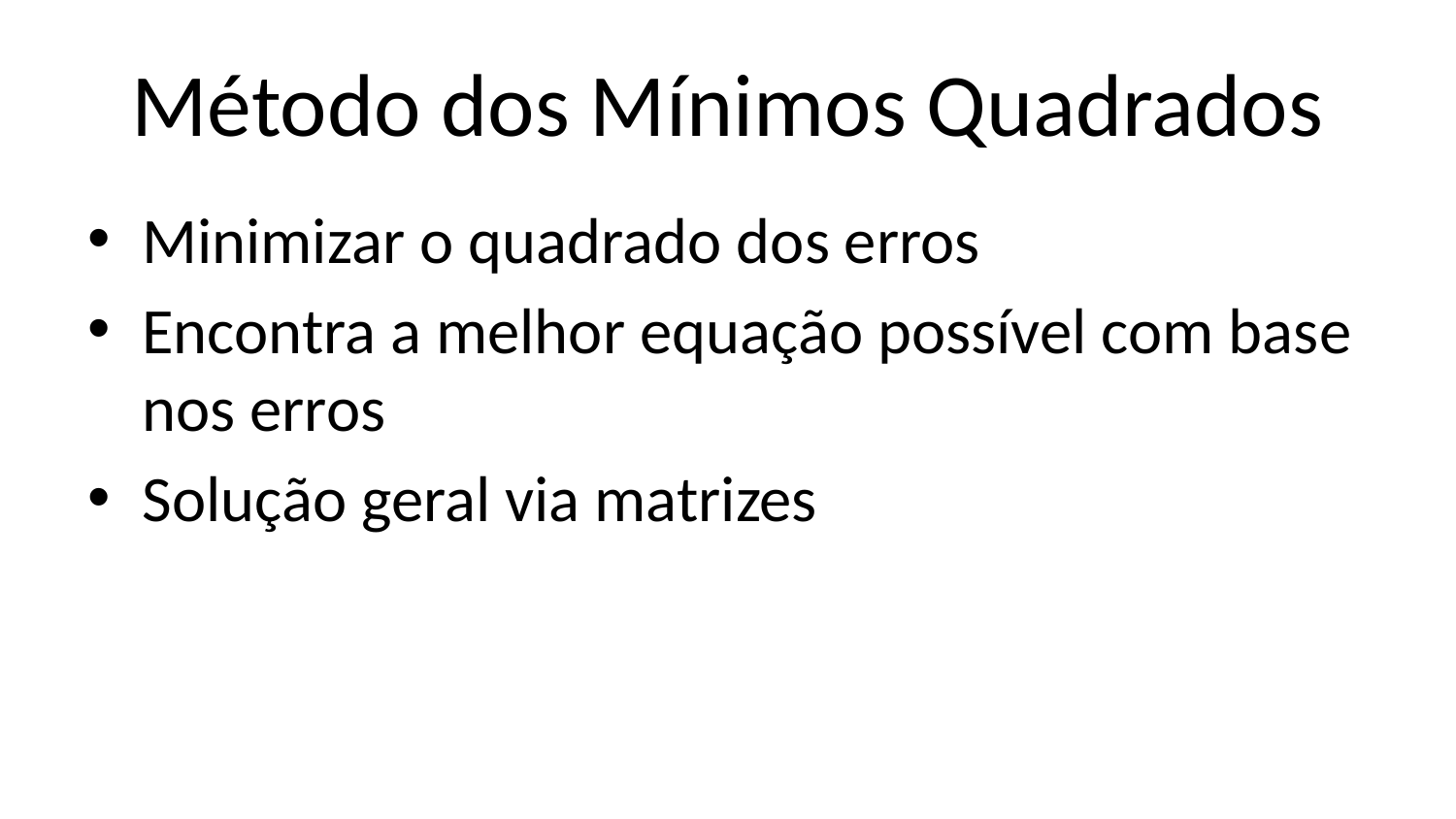

# Método dos Mínimos Quadrados
Minimizar o quadrado dos erros
Encontra a melhor equação possível com base nos erros
Solução geral via matrizes